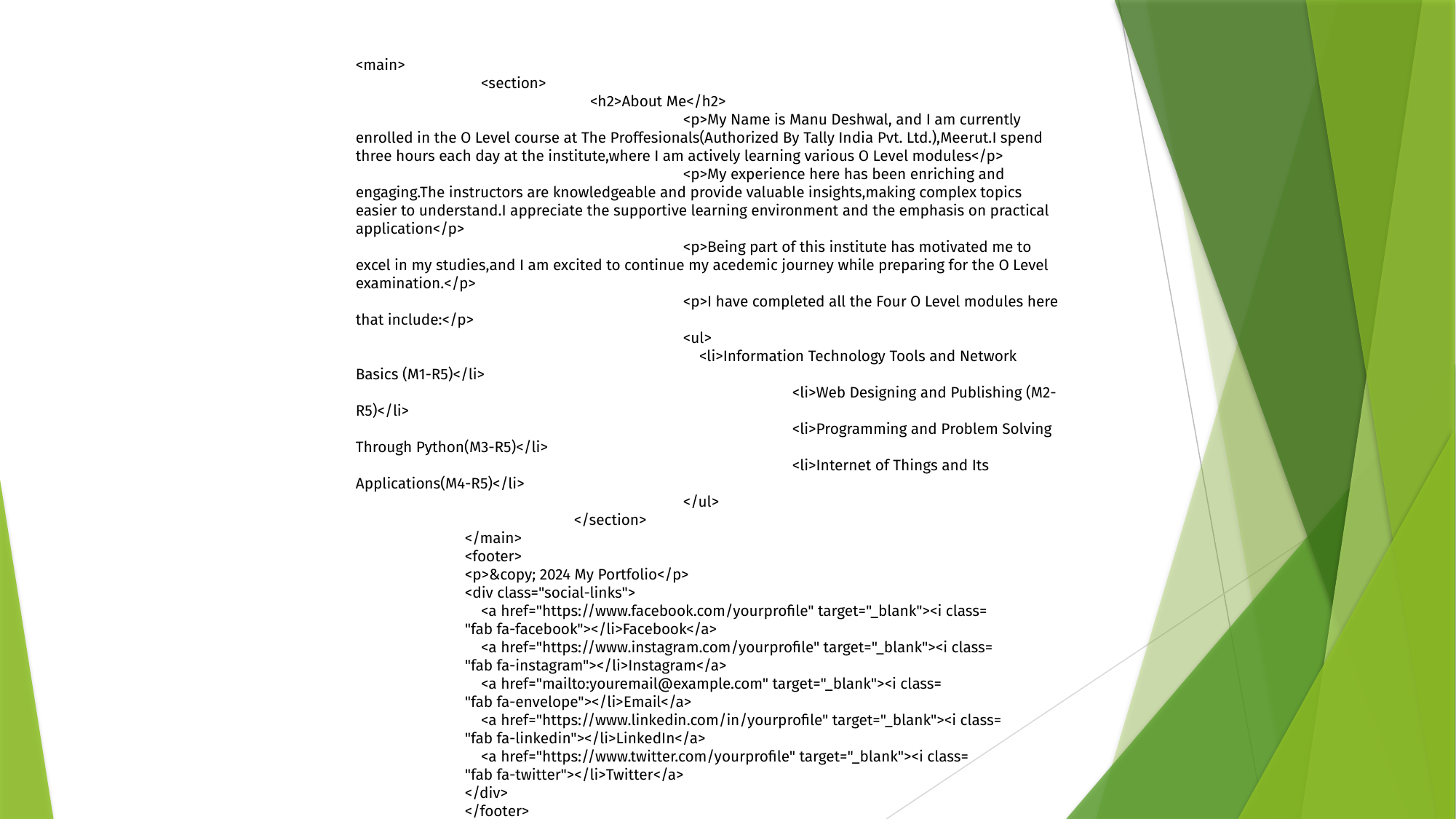

<main>
	    <section>
		    <h2>About Me</h2>
			<p>My Name is Manu Deshwal, and I am currently enrolled in the O Level course at The Proffesionals(Authorized By Tally India Pvt. Ltd.),Meerut.I spend three hours each day at the institute,where I am actively learning various O Level modules</p>
			<p>My experience here has been enriching and engaging.The instructors are knowledgeable and provide valuable insights,making complex topics easier to understand.I appreciate the supportive learning environment and the emphasis on practical application</p>
			<p>Being part of this institute has motivated me to excel in my studies,and I am excited to continue my acedemic journey while preparing for the O Level examination.</p>
			<p>I have completed all the Four O Level modules here that include:</p>
			<ul>
			    <li>Information Technology Tools and Network Basics (M1-R5)</li>
				<li>Web Designing and Publishing (M2-R5)</li>
				<li>Programming and Problem Solving Through Python(M3-R5)</li>
				<li>Internet of Things and Its Applications(M4-R5)</li>
			</ul>
		</section>
	</main>
	<footer>
	<p>&copy; 2024 My Portfolio</p>
	<div class="social-links">
	    <a href="https://www.facebook.com/yourprofile" target="_blank"><i class=
	"fab fa-facebook"></li>Facebook</a>
	    <a href="https://www.instagram.com/yourprofile" target="_blank"><i class=
	"fab fa-instagram"></li>Instagram</a>
	    <a href="mailto:youremail@example.com" target="_blank"><i class=
	"fab fa-envelope"></li>Email</a>
	    <a href="https://www.linkedin.com/in/yourprofile" target="_blank"><i class=
	"fab fa-linkedin"></li>LinkedIn</a>
	    <a href="https://www.twitter.com/yourprofile" target="_blank"><i class=
	"fab fa-twitter"></li>Twitter</a>
	</div>
	</footer>

</body>
</html>